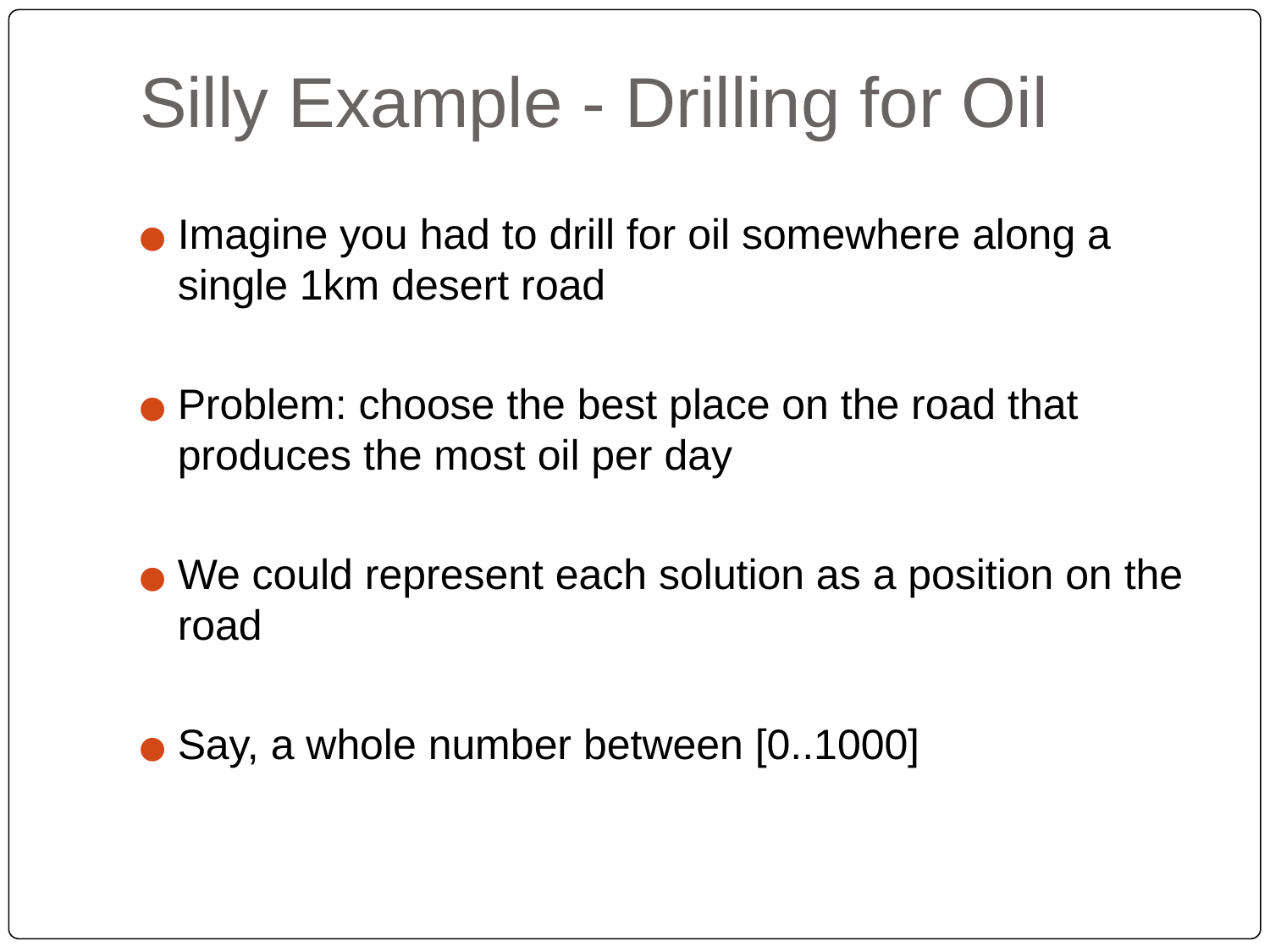

# Silly Example - Drilling for Oil
Imagine you had to drill for oil somewhere along a single 1km desert road

Problem: choose the best place on the road that produces the most oil per day

We could represent each solution as a position on the road

Say, a whole number between [0..1000]